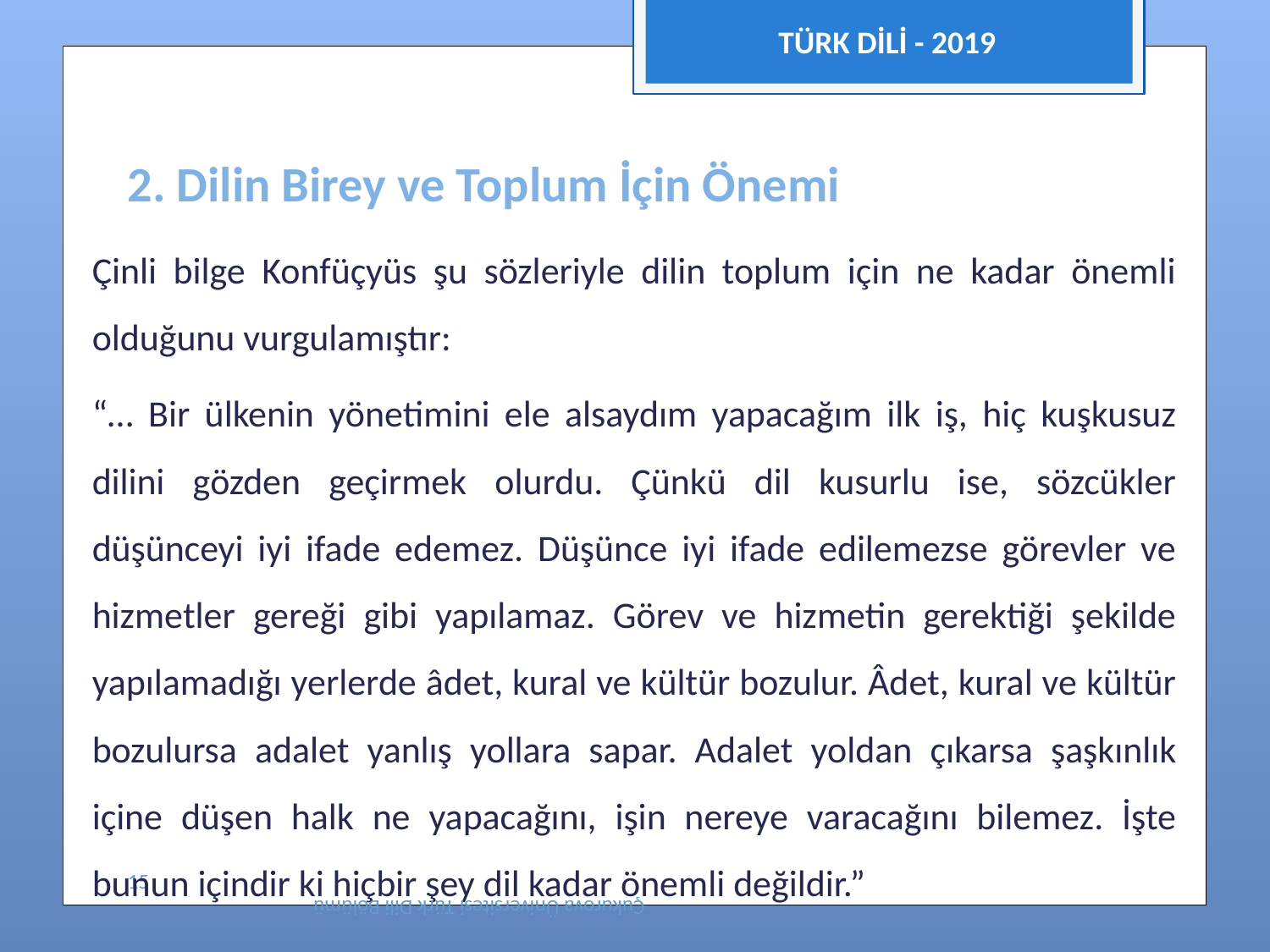

TÜRK DİLİ - 2019
# 2. Dilin Birey ve Toplum İçin Önemi
Çinli bilge Konfüçyüs şu sözleriyle dilin toplum için ne kadar önemli olduğunu vurgulamıştır:
“… Bir ülkenin yönetimini ele alsaydım yapacağım ilk iş, hiç kuşkusuz dilini gözden geçirmek olurdu. Çünkü dil kusurlu ise, sözcükler düşünceyi iyi ifade edemez. Düşünce iyi ifade edilemezse görevler ve hizmetler gereği gibi yapılamaz. Görev ve hizmetin gerektiği şekilde yapılamadığı yerlerde âdet, kural ve kültür bozulur. Âdet, kural ve kültür bozulursa adalet yanlış yollara sapar. Adalet yoldan çıkarsa şaşkınlık içine düşen halk ne yapacağını, işin nereye varacağını bilemez. İşte bunun içindir ki hiçbir şey dil kadar önemli değildir.”
15
Çukurova Üniversitesi Türk Dili Bölümü